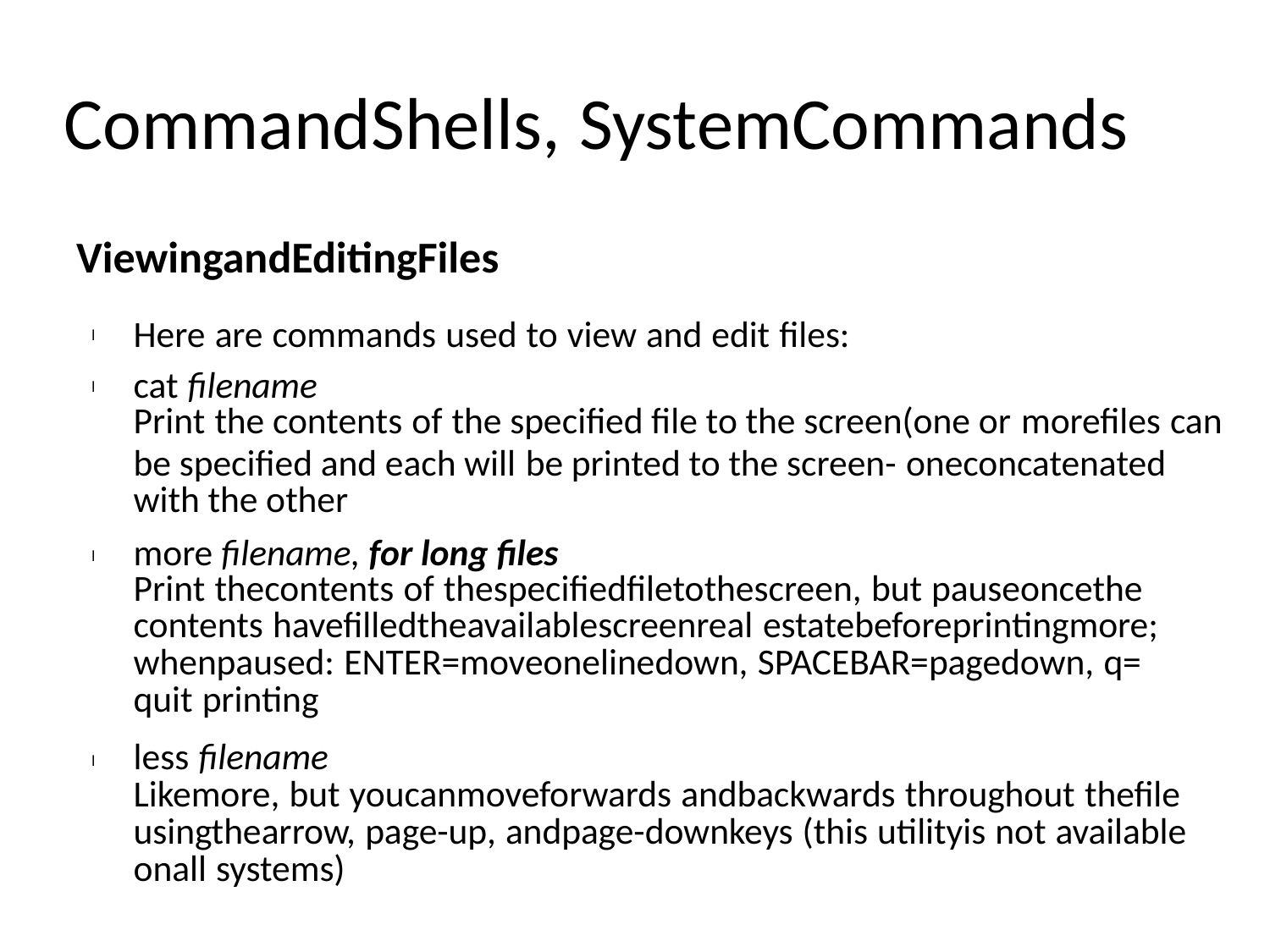

CommandShells, SystemCommands

	ViewingandEditingFiles
Here are commands used to view and edit files:
cat filename
Print the contents of the specified file to the screen(one or morefiles can
be specified and each will be printed to the screen- oneconcatenated
with the other
more filename, for long files
Print thecontents of thespecifiedfiletothescreen, but pauseoncethe
contents havefilledtheavailablescreenreal estatebeforeprintingmore;
whenpaused: ENTER=moveonelinedown, SPACEBAR=pagedown, q=
quit printing
less filename
Likemore, but youcanmoveforwards andbackwards throughout thefile
usingthearrow, page-up, andpage-downkeys (this utilityis not available
onall systems)
l

l

l

l